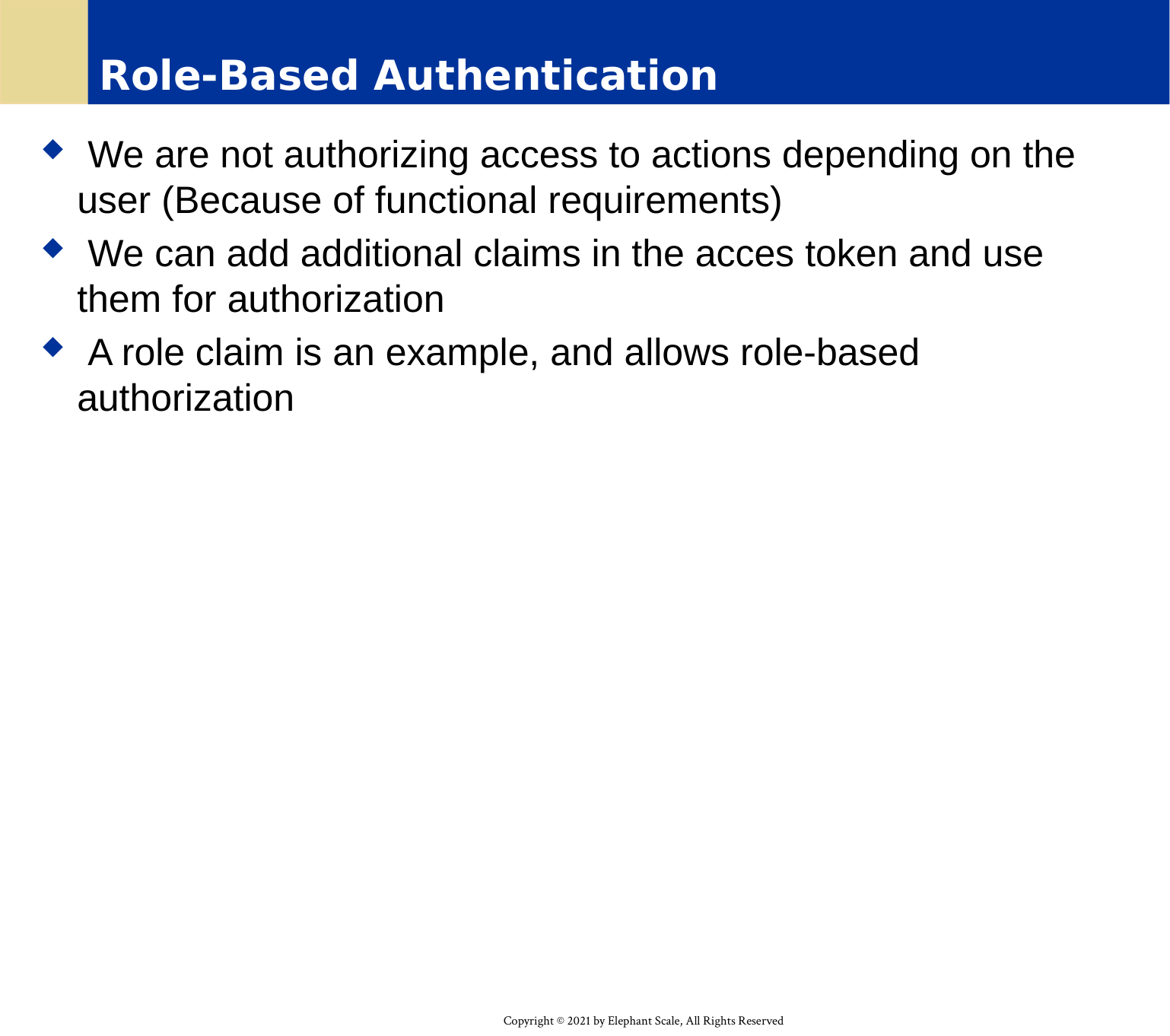

# Role-Based Authentication
 We are not authorizing access to actions depending on the user (Because of functional requirements)
 We can add additional claims in the acces token and use them for authorization
 A role claim is an example, and allows role-based authorization
Copyright © 2021 by Elephant Scale, All Rights Reserved